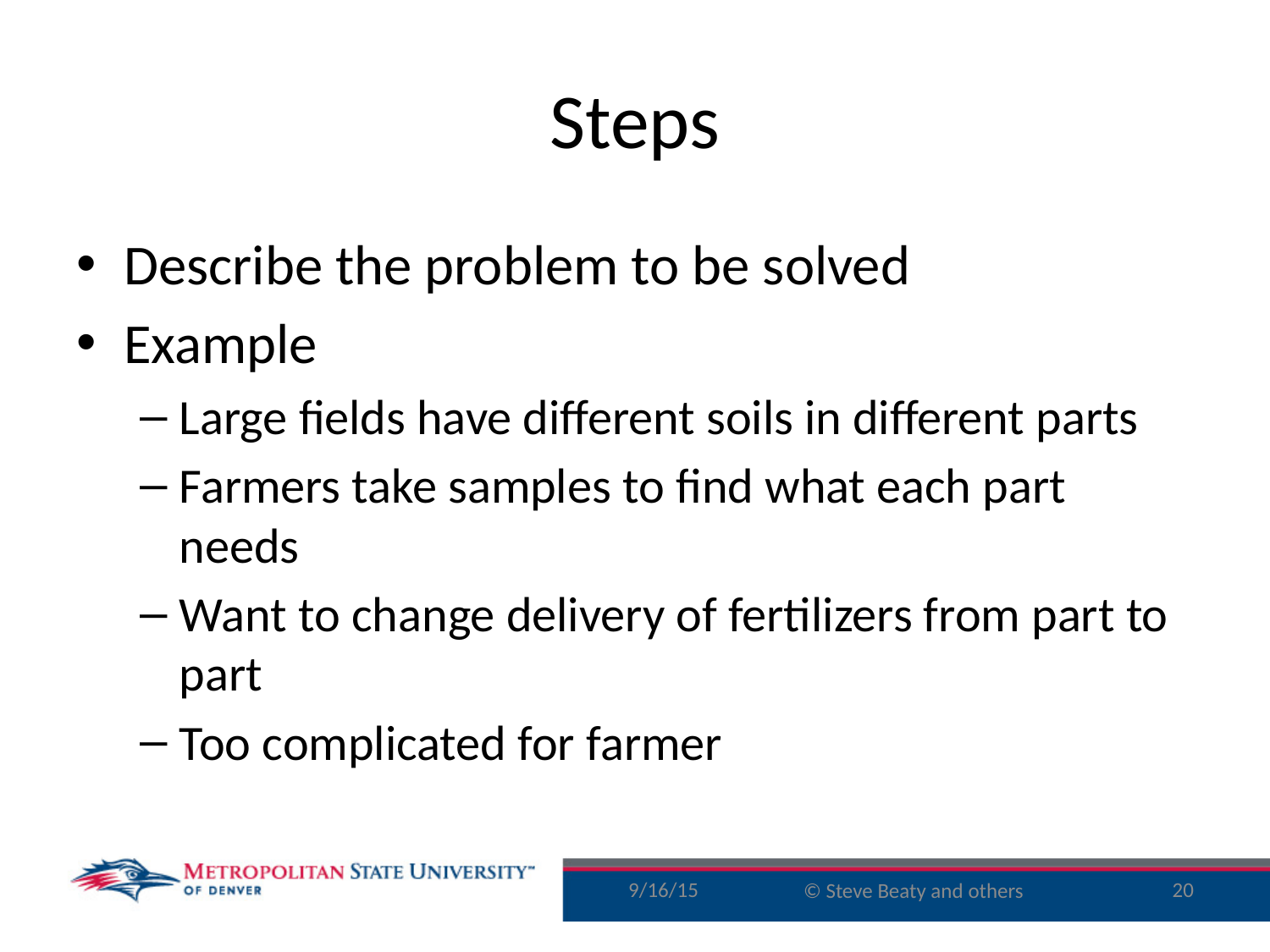

# Steps
Describe the problem to be solved
Example
Large fields have different soils in different parts
Farmers take samples to find what each part needs
Want to change delivery of fertilizers from part to part
Too complicated for farmer
9/16/15
20
© Steve Beaty and others